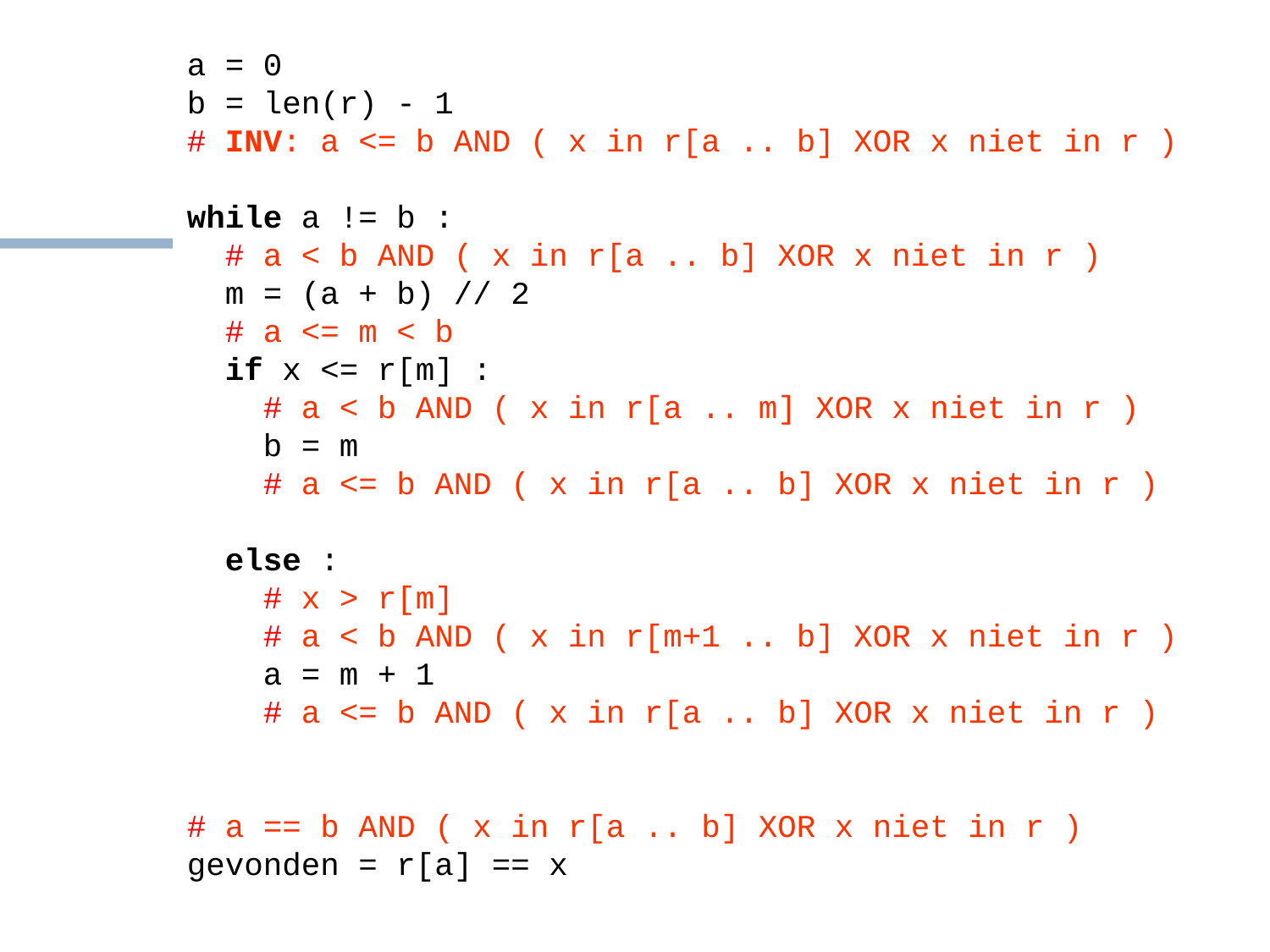

a = 0
b = len(r) - 1
# INV: a <= b AND ( x in r[a .. b] XOR x niet in r )

while a != b :
  # a < b AND ( x in r[a .. b] XOR x niet in r )
  m = (a + b) // 2
  # a <= m < b
  if x <= r[m] :
    # a < b AND ( x in r[a .. m] XOR x niet in r )
    b = m
    # a <= b AND ( x in r[a .. b] XOR x niet in r )

  else :
    # x > r[m]
    # a < b AND ( x in r[m+1 .. b] XOR x niet in r )
    a = m + 1
    # a <= b AND ( x in r[a .. b] XOR x niet in r )

# a == b AND ( x in r[a .. b] XOR x niet in r )
gevonden = r[a] == x